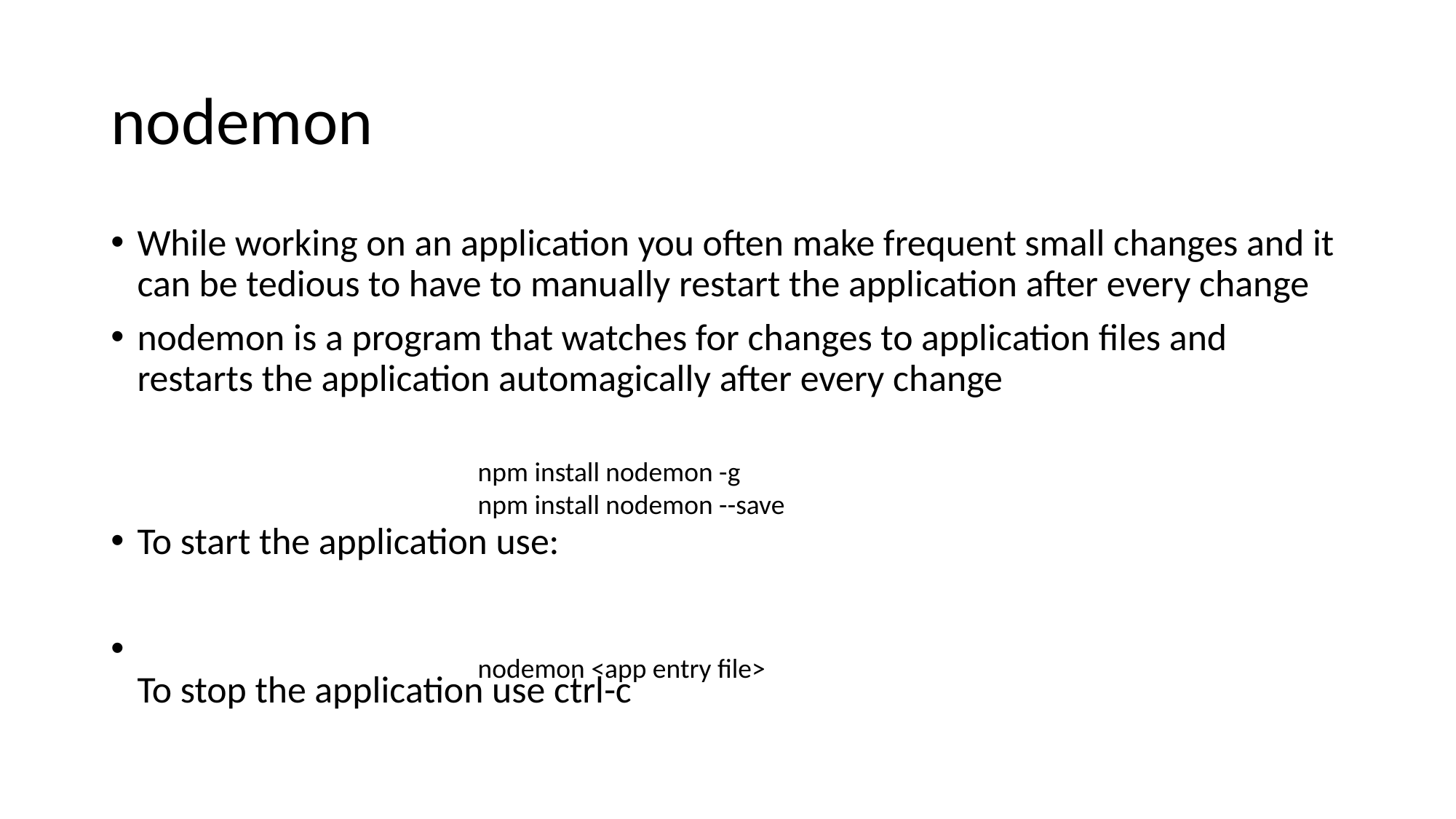

# nodemon
While working on an application you often make frequent small changes and it can be tedious to have to manually restart the application after every change
nodemon is a program that watches for changes to application files and restarts the application automagically after every change

To start the application use:

To stop the application use ctrl-c
npm install nodemon -g
npm install nodemon --save

nodemon <app entry file>